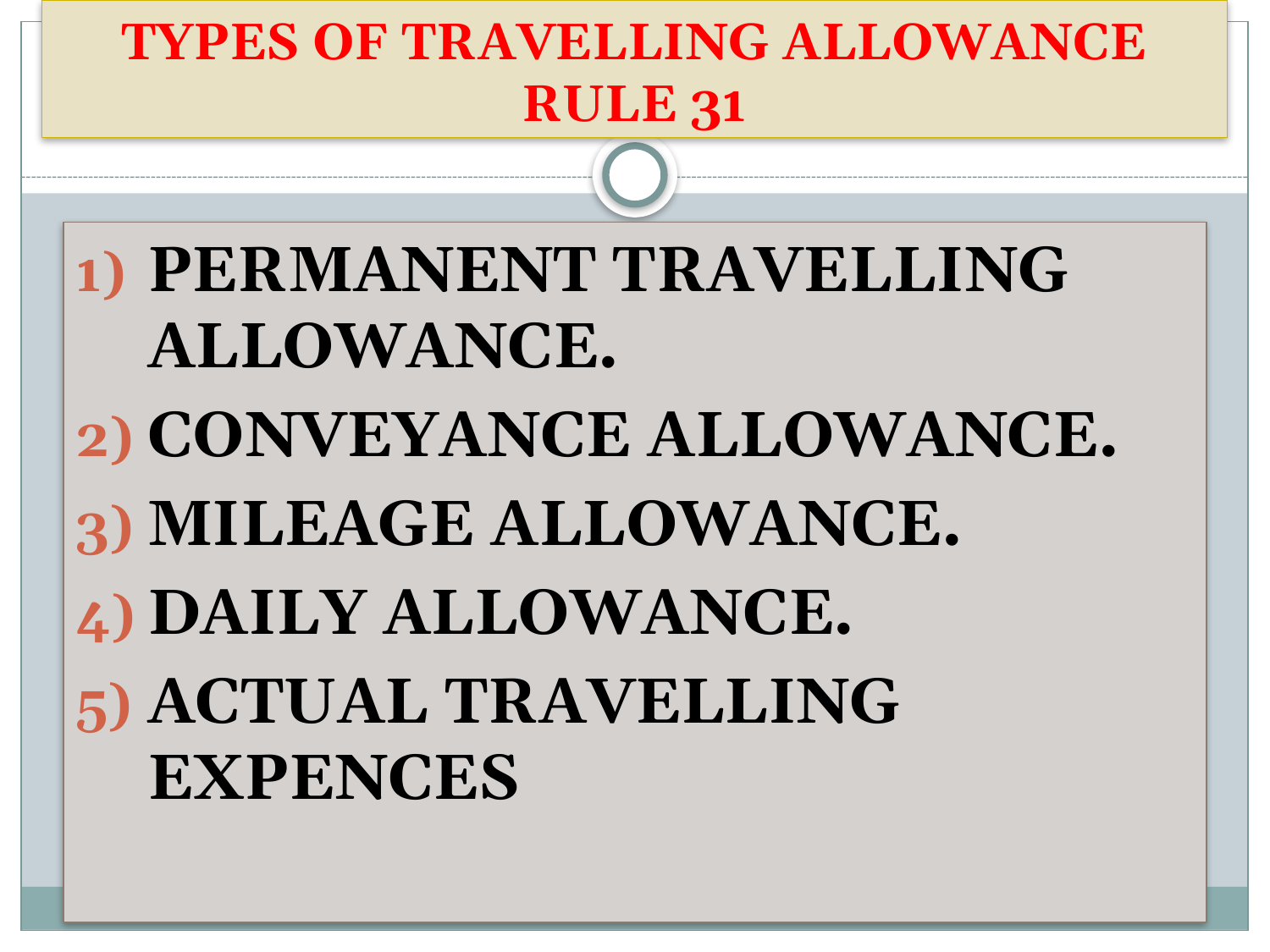

# TYPES OF TRAVELLING ALLOWANCE RULE 31
PERMANENT TRAVELLING ALLOWANCE.
CONVEYANCE ALLOWANCE.
MILEAGE ALLOWANCE.
DAILY ALLOWANCE.
ACTUAL TRAVELLING EXPENCES